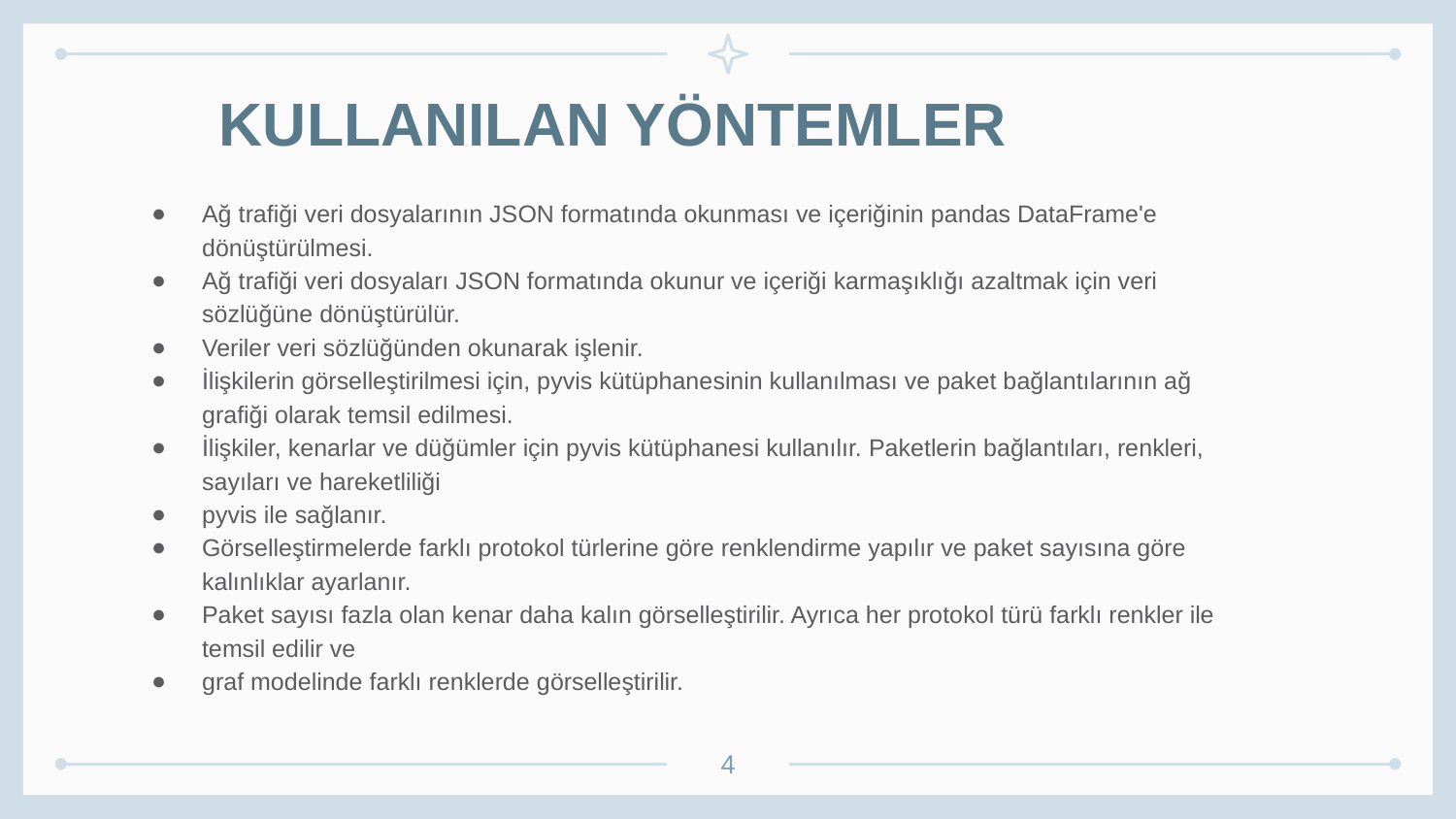

# KULLANILAN YÖNTEMLER
Ağ trafiği veri dosyalarının JSON formatında okunması ve içeriğinin pandas DataFrame'e dönüştürülmesi.
Ağ trafiği veri dosyaları JSON formatında okunur ve içeriği karmaşıklığı azaltmak için veri sözlüğüne dönüştürülür.
Veriler veri sözlüğünden okunarak işlenir.
İlişkilerin görselleştirilmesi için, pyvis kütüphanesinin kullanılması ve paket bağlantılarının ağ grafiği olarak temsil edilmesi.
İlişkiler, kenarlar ve düğümler için pyvis kütüphanesi kullanılır. Paketlerin bağlantıları, renkleri, sayıları ve hareketliliği
pyvis ile sağlanır.
Görselleştirmelerde farklı protokol türlerine göre renklendirme yapılır ve paket sayısına göre kalınlıklar ayarlanır.
Paket sayısı fazla olan kenar daha kalın görselleştirilir. Ayrıca her protokol türü farklı renkler ile temsil edilir ve
graf modelinde farklı renklerde görselleştirilir.

4